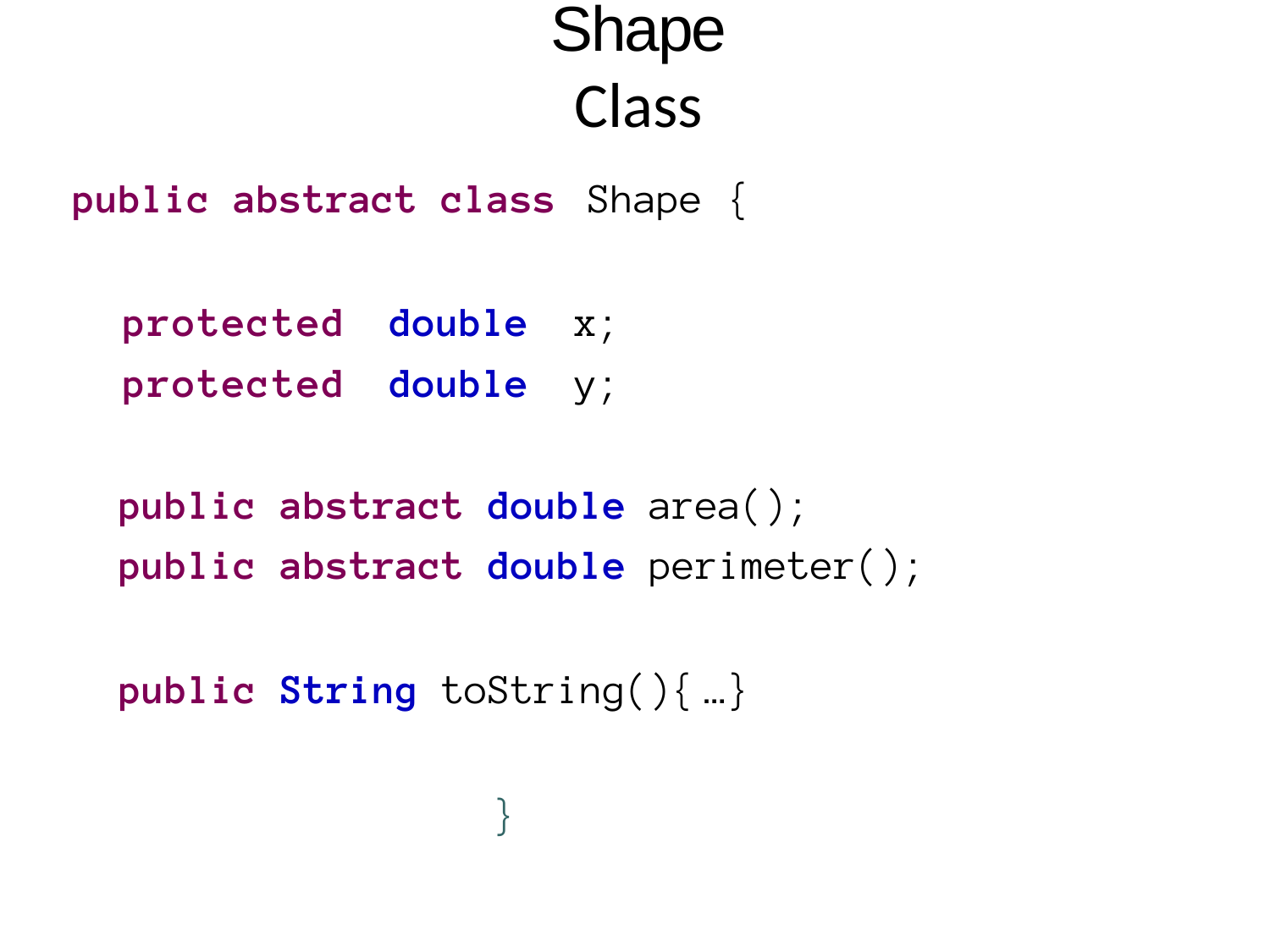

# Shape Class
public abstract class	Shape	{
| protected | double | x; |
| --- | --- | --- |
| protected | double | y; |
public abstract double area();
public abstract double perimeter();
public String toString(){	…}

}